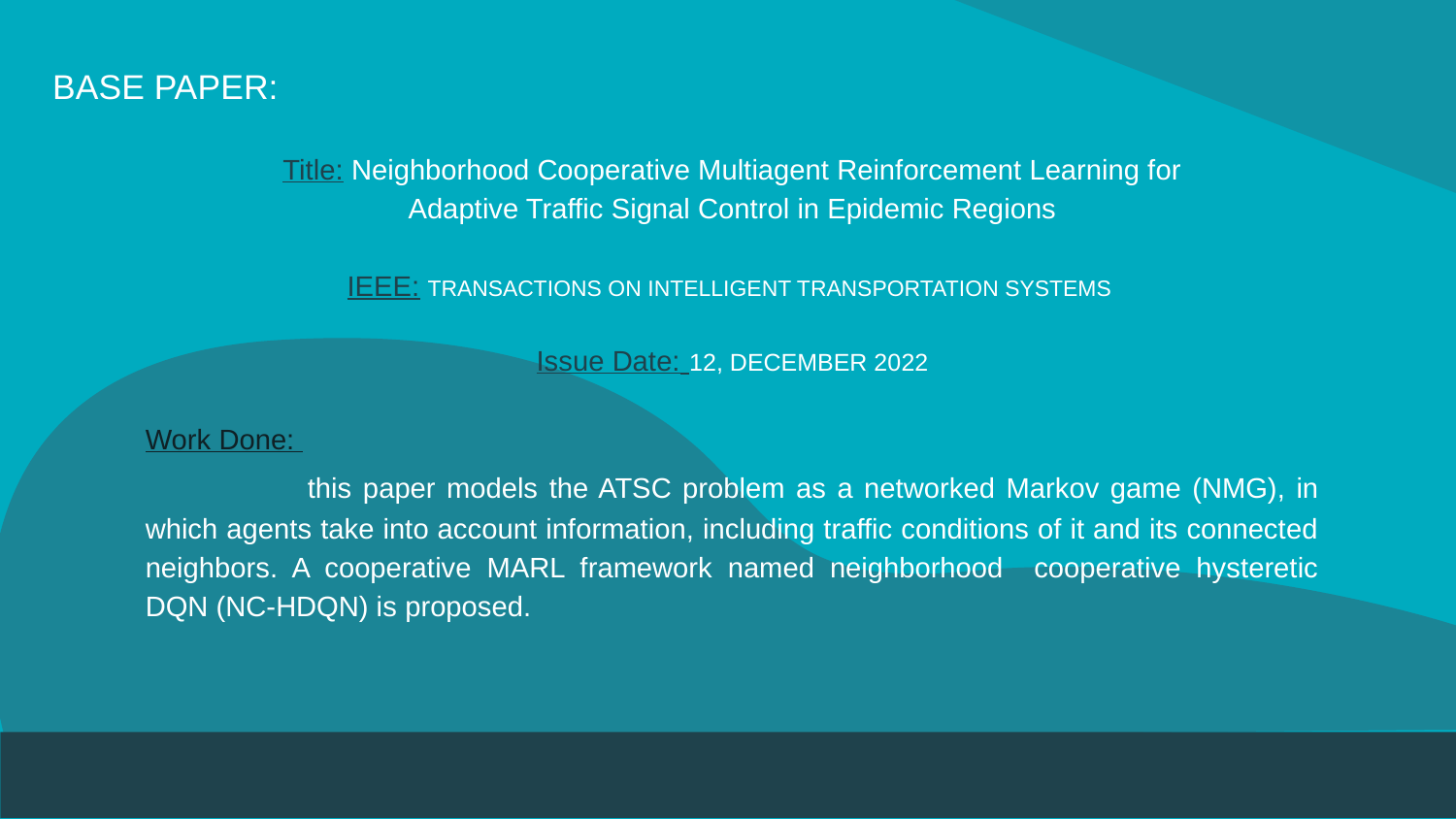

# BASE PAPER:
Title: Neighborhood Cooperative Multiagent Reinforcement Learning for
Adaptive Traffic Signal Control in Epidemic Regions

IEEE: TRANSACTIONS ON INTELLIGENT TRANSPORTATION SYSTEMS

Issue Date: 12, DECEMBER 2022

Work Done:
 	 this paper models the ATSC problem as a networked Markov game (NMG), in which agents take into account information, including traffic conditions of it and its connected neighbors. A cooperative MARL framework named neighborhood  cooperative hysteretic DQN (NC-HDQN) is proposed.